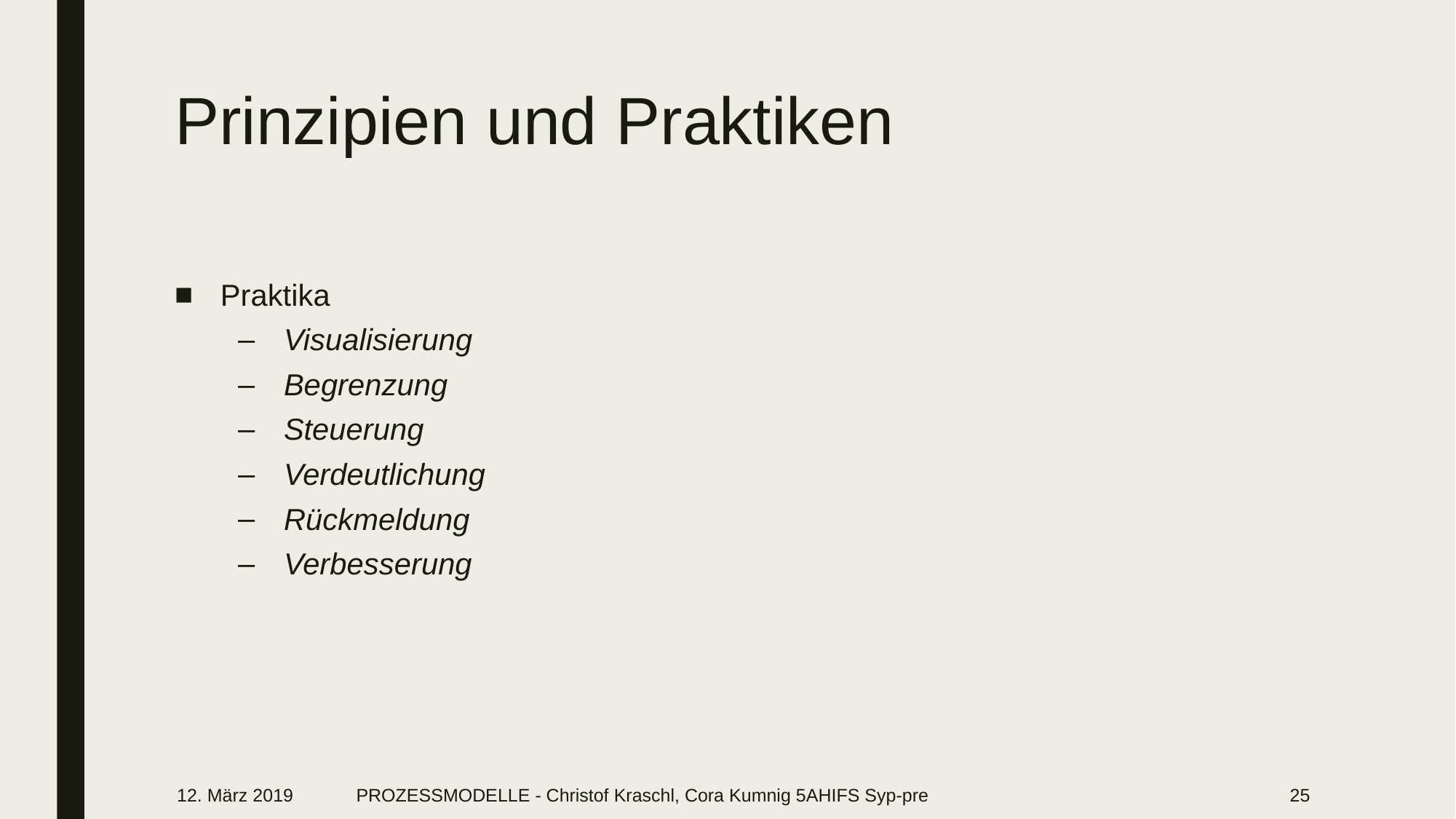

# Prinzipien und Praktiken
Praktika
Visualisierung
Begrenzung
Steuerung
Verdeutlichung
Rückmeldung
Verbesserung
12. März 2019
PROZESSMODELLE - Christof Kraschl, Cora Kumnig 5AHIFS Syp-pre
25